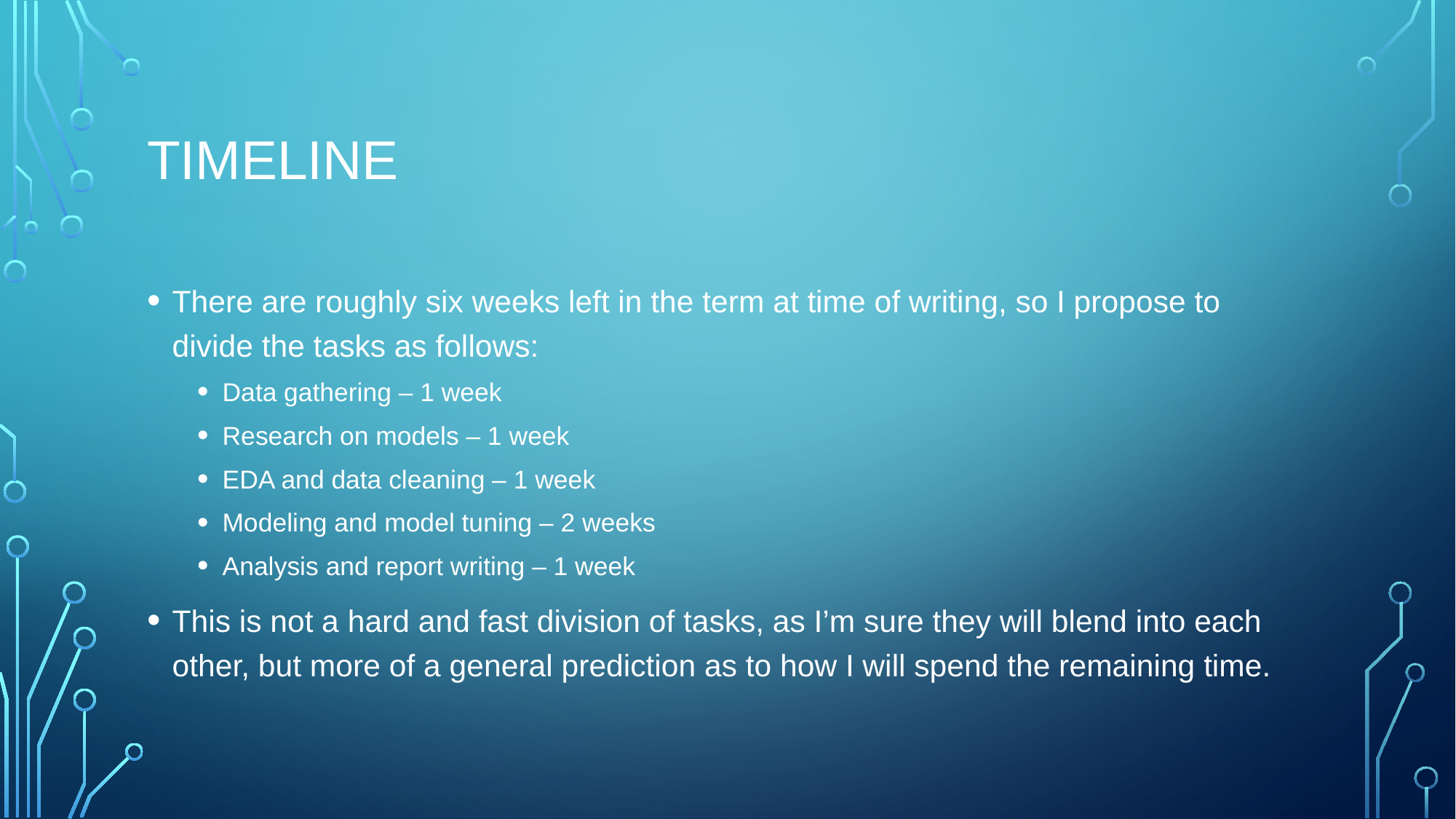

# Timeline
There are roughly six weeks left in the term at time of writing, so I propose to divide the tasks as follows:
Data gathering – 1 week
Research on models – 1 week
EDA and data cleaning – 1 week
Modeling and model tuning – 2 weeks
Analysis and report writing – 1 week
This is not a hard and fast division of tasks, as I’m sure they will blend into each other, but more of a general prediction as to how I will spend the remaining time.